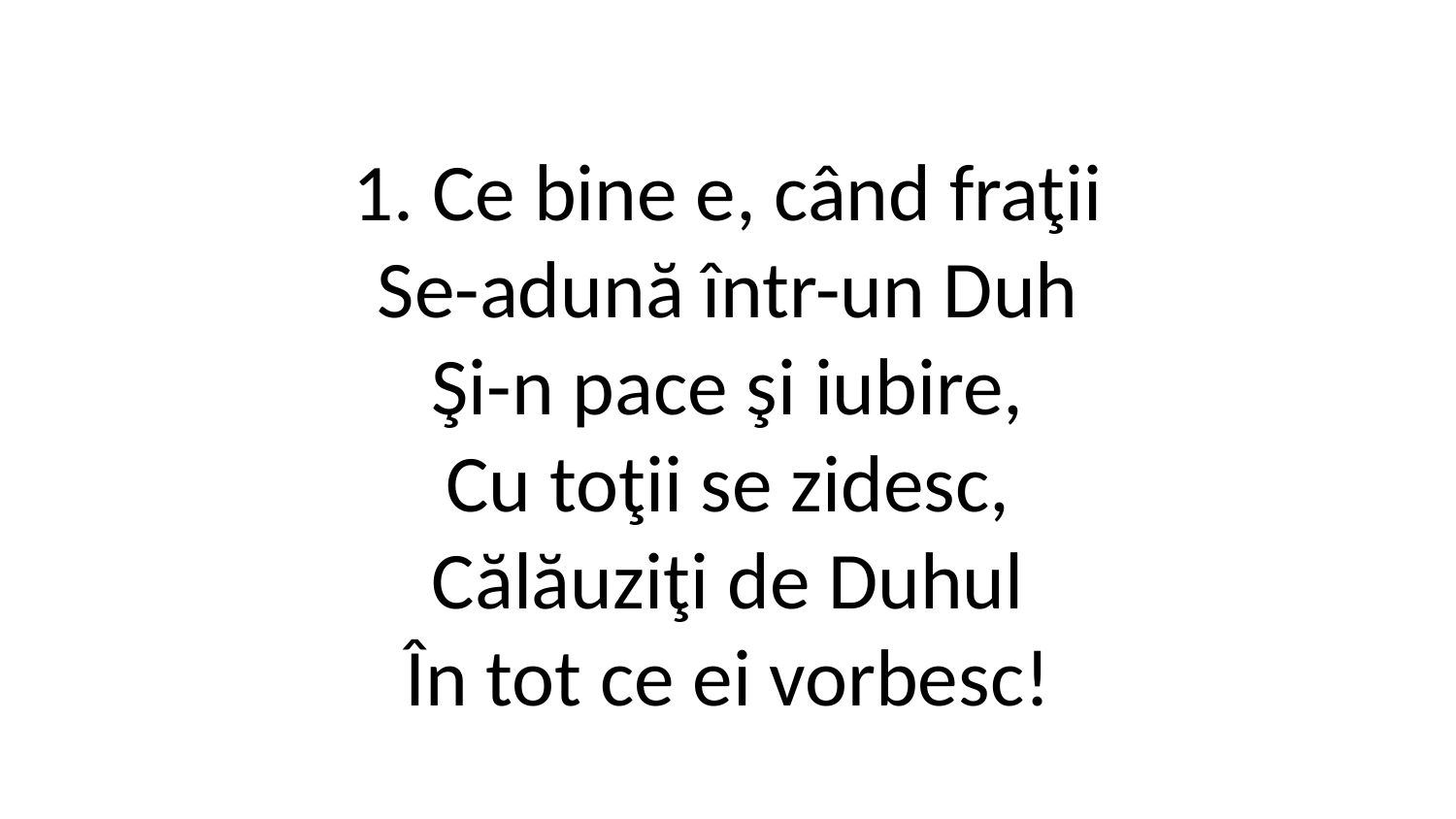

1. Ce bine e, când fraţii
Se-adună într-un Duh
Şi-n pace şi iubire,
Cu toţii se zidesc,
Călăuziţi de Duhul
În tot ce ei vorbesc!